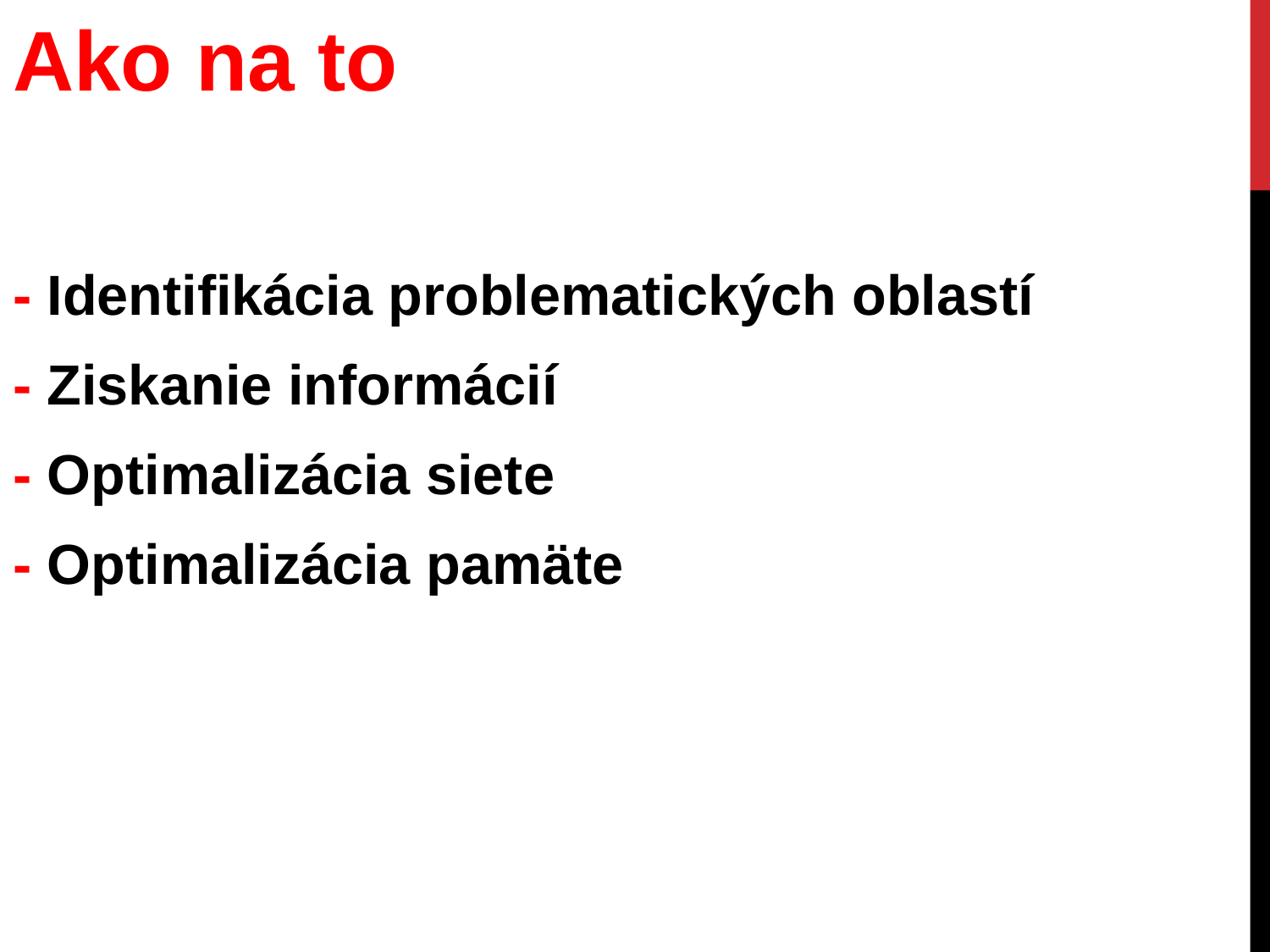

Ako na to

- Identifikácia problematických oblastí
- Ziskanie informácií
- Optimalizácia siete
- Optimalizácia pamäte